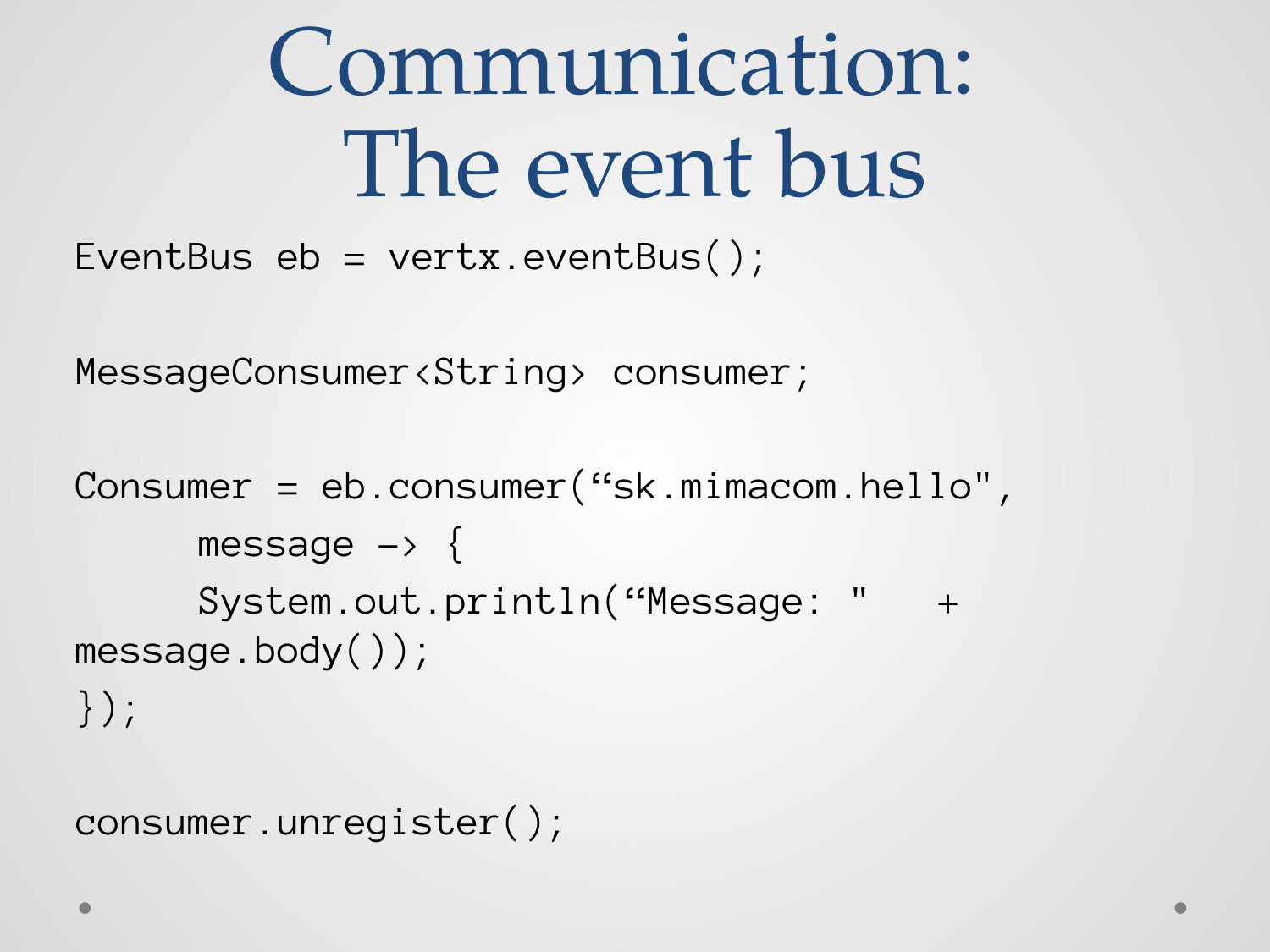

# Communication: The event bus
EventBus eb = vertx.eventBus();

MessageConsumer<String> consumer;

Consumer = eb.consumer(“sk.mimacom.hello",
	message -> {
 	System.out.println(“Message: " 	+ 				message.body());
});

consumer.unregister();